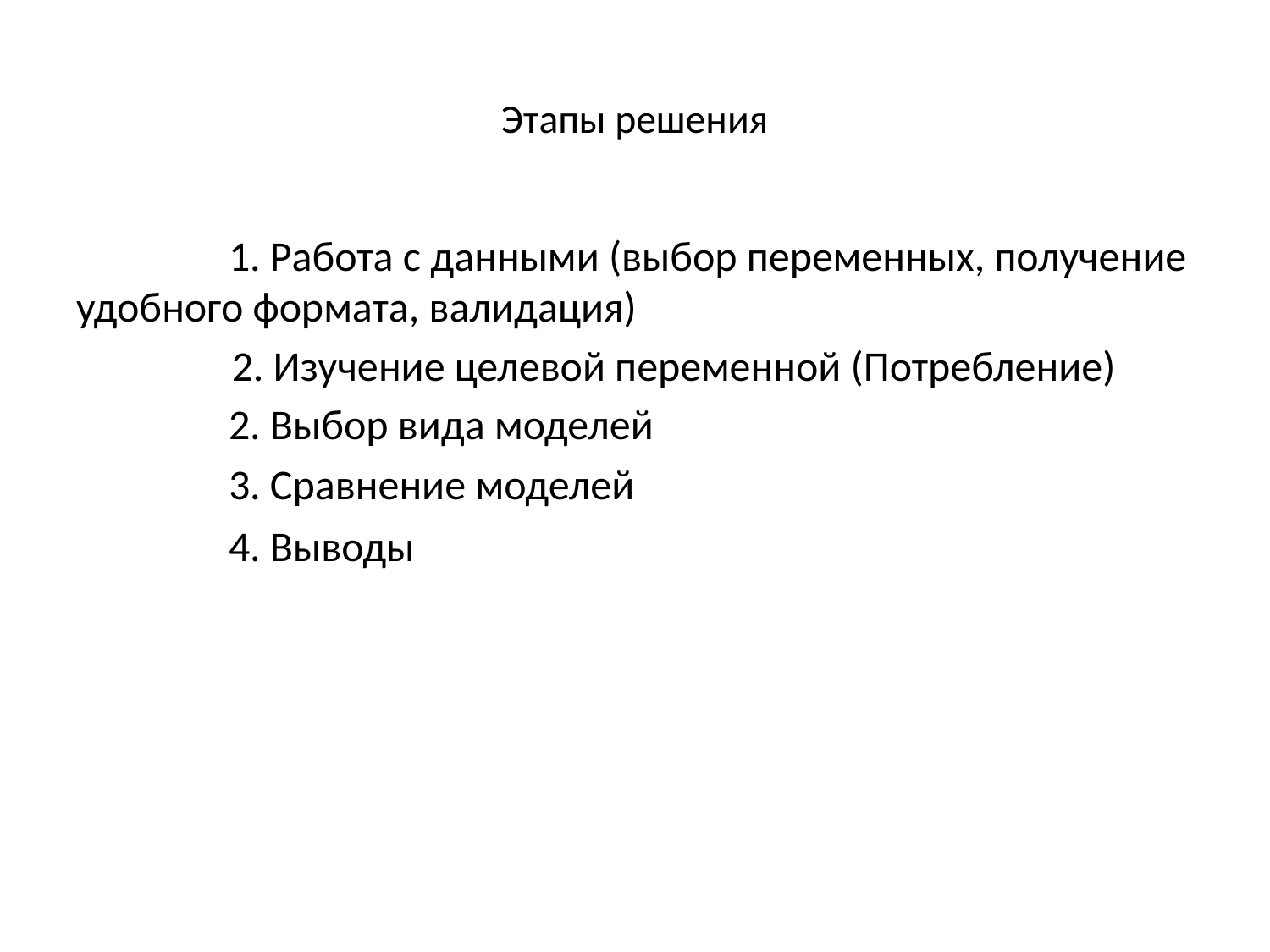

# Этапы решения
                1. Работа с данными (выбор переменных, получение удобного формата, валидация)
	   2. Изучение целевой переменной (Потребление)
                2. Выбор вида моделей
                3. Сравнение моделей
                4. Выводы